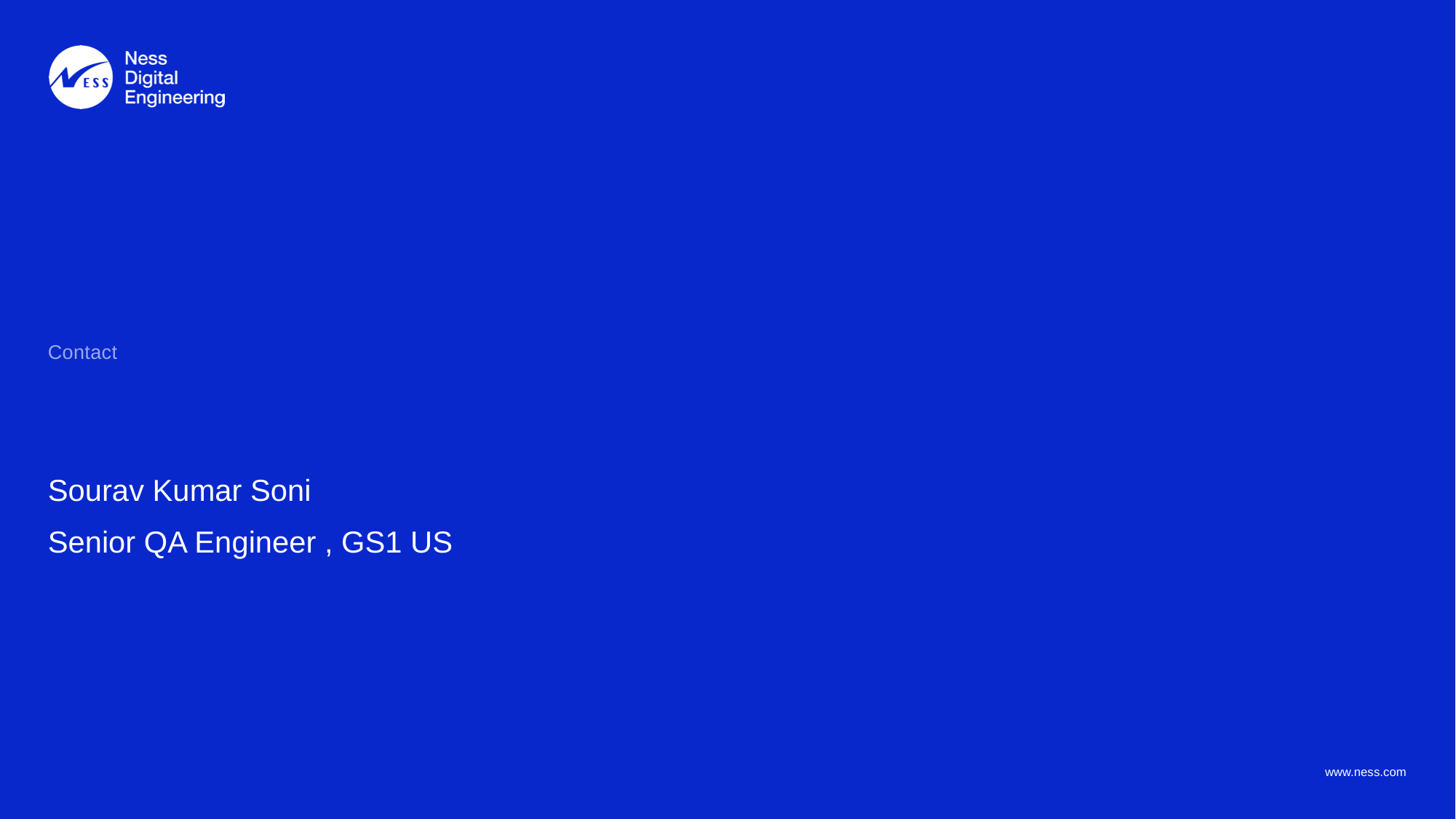

Sourav Kumar Soni
Senior QA Engineer , GS1 US